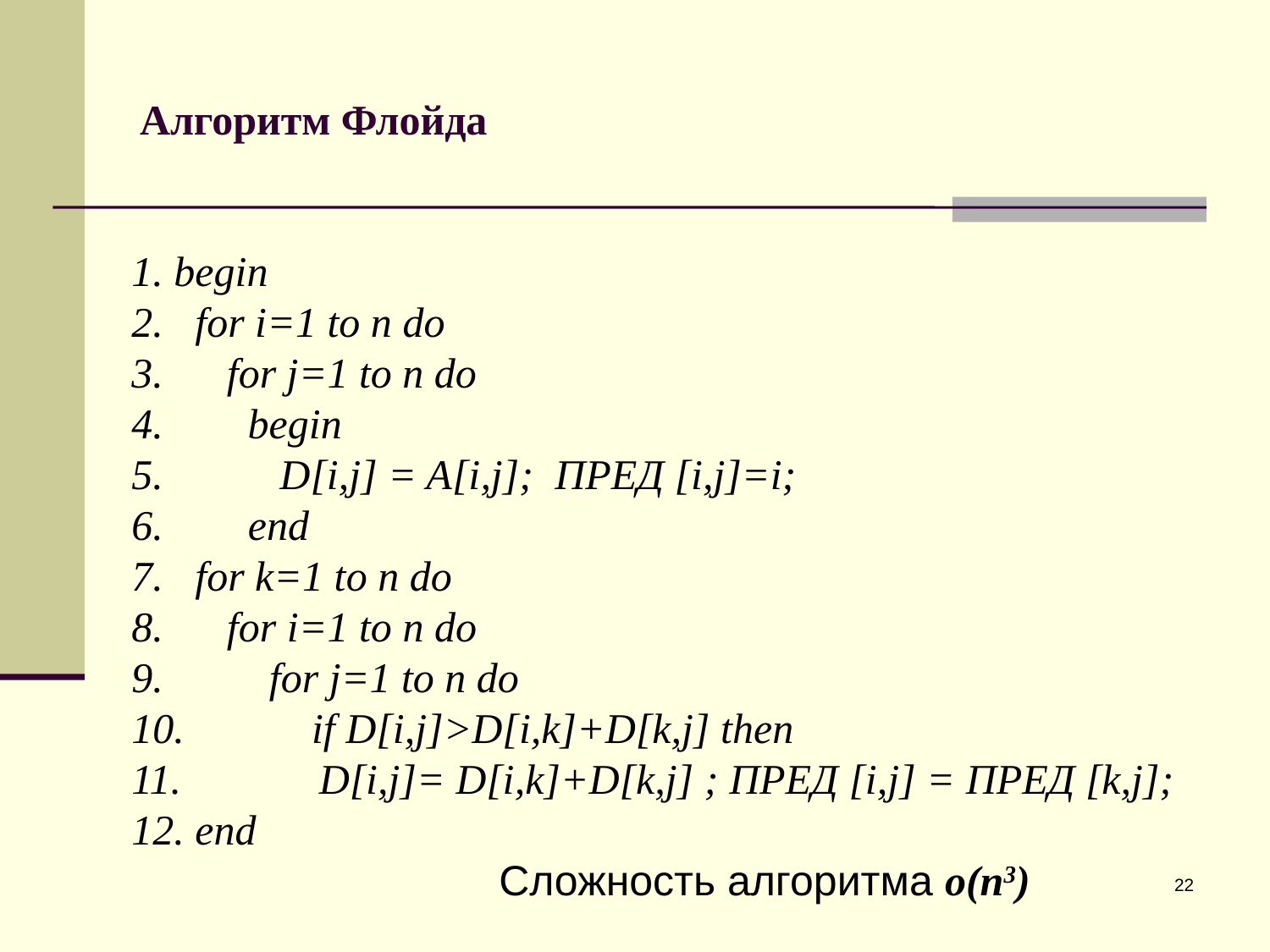

# Алгоритм Флойда
1. begin
2.   for i=1 to n do
   for j=1 to n do
     begin
5.           D[i,j] = A[i,j];  ПРЕД [i,j]=i;
6.        end
7.   for k=1 to n do
8.      for i=1 to n do
9.          for j=1 to n do
10.            if D[i,j]>D[i,k]+D[k,j] then
11.             D[i,j]= D[i,k]+D[k,j] ; ПРЕД [i,j] = ПРЕД [k,j];
12. end
                               Сложность алгоритма o(n3)
22